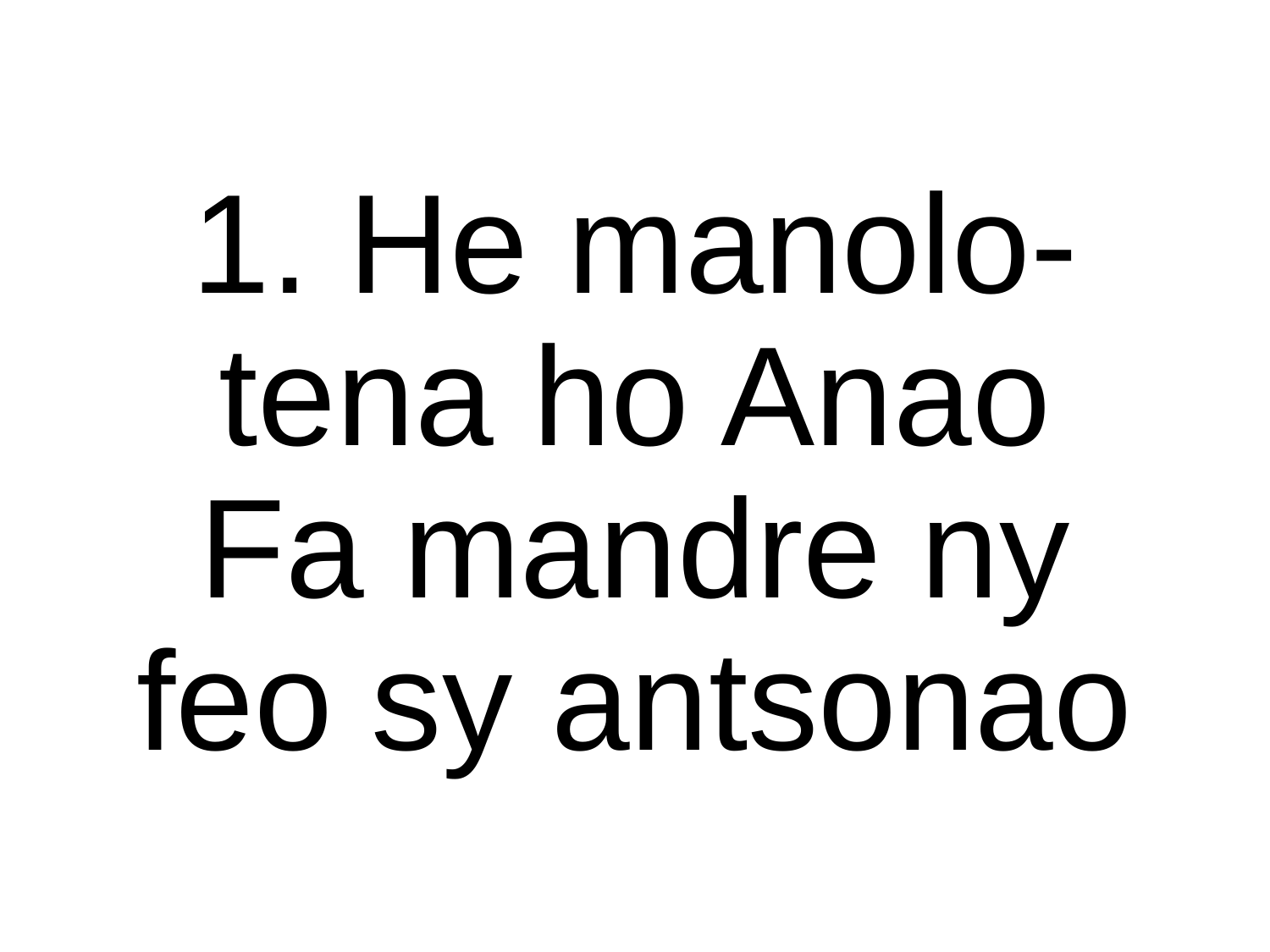

1. He manolo-tena ho Anao
Fa mandre ny feo sy antsonao